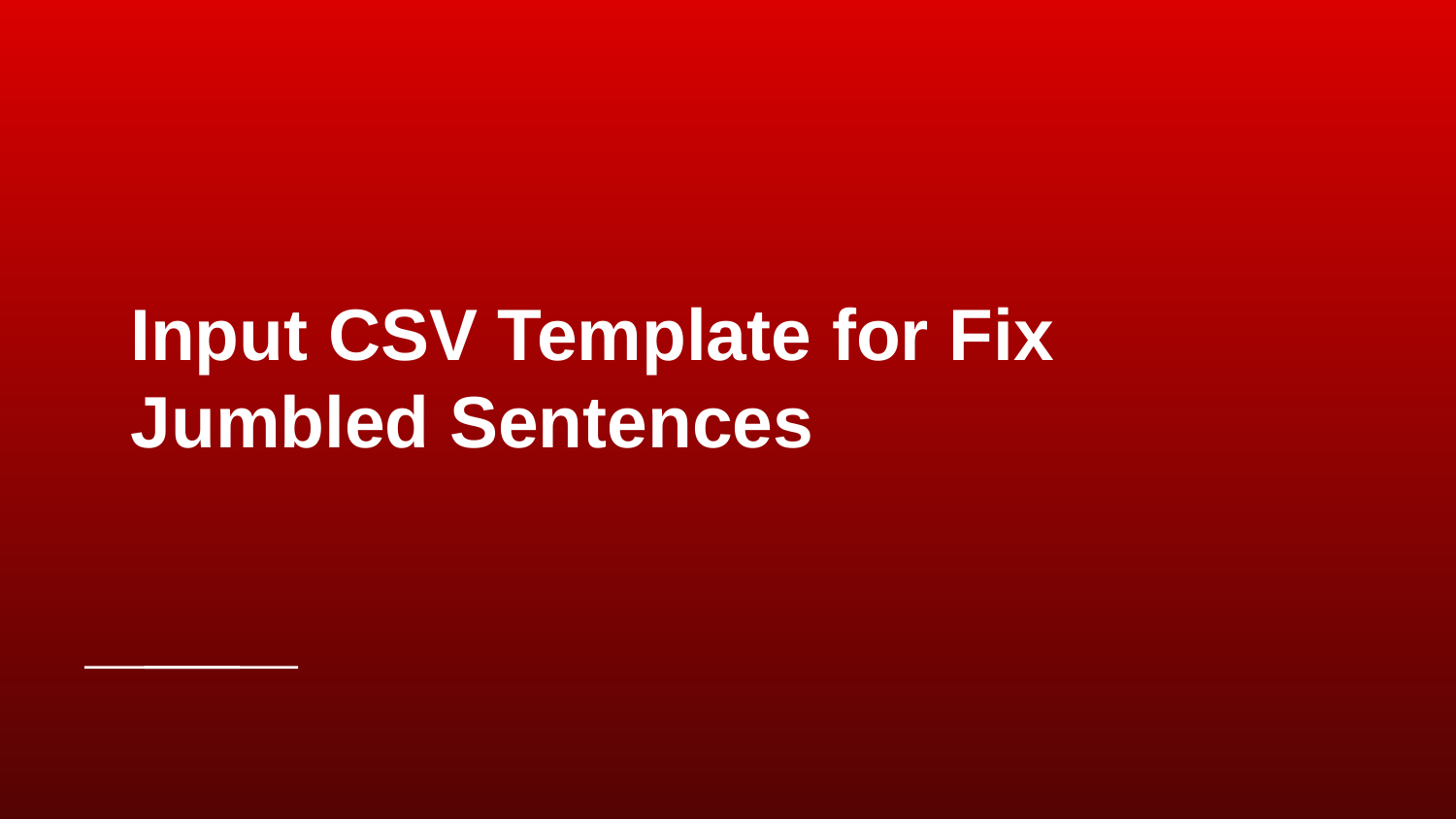

# Input CSV Template for Fix Jumbled Sentences